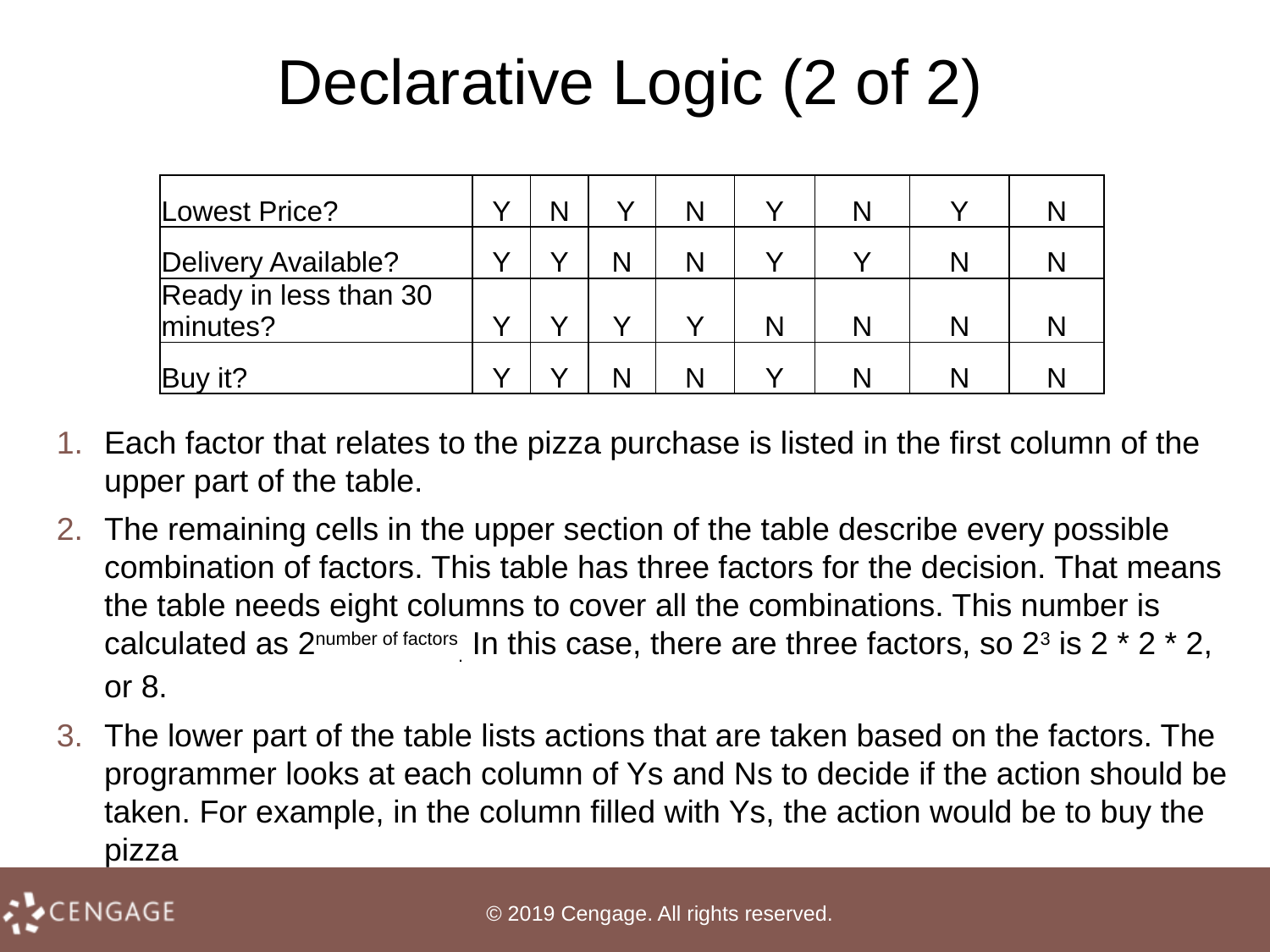

# Declarative Logic (2 of 2)
| Lowest Price? | Y | N | Y | N | Y | N | Y | N |
| --- | --- | --- | --- | --- | --- | --- | --- | --- |
| Delivery Available? | Y | Y | N | N | Y | Y | N | N |
| Ready in less than 30 minutes? | Y | Y | Y | Y | N | N | N | N |
| Buy it? | Y | Y | N | N | Y | N | N | N |
Each factor that relates to the pizza purchase is listed in the first column of the upper part of the table.
The remaining cells in the upper section of the table describe every possible combination of factors. This table has three factors for the decision. That means the table needs eight columns to cover all the combinations. This number is calculated as 2number of factors. In this case, there are three factors, so 23 is 2 * 2 * 2, or 8.
The lower part of the table lists actions that are taken based on the factors. The programmer looks at each column of Ys and Ns to decide if the action should be taken. For example, in the column filled with Ys, the action would be to buy the pizza